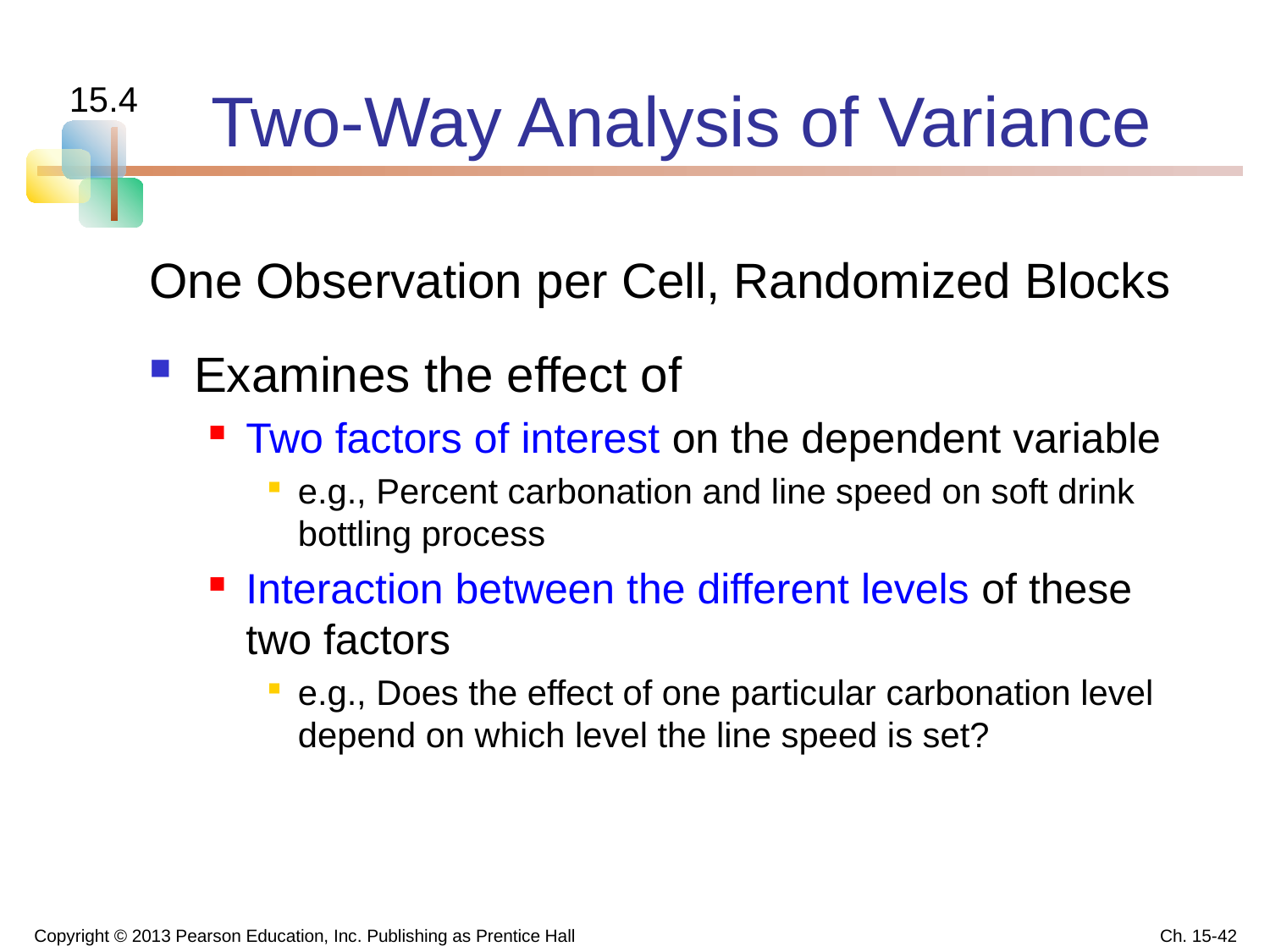

# Two-Way Analysis of Variance
15.4
One Observation per Cell, Randomized Blocks

Examines the effect of
Two factors of interest on the dependent variable
e.g., Percent carbonation and line speed on soft drink bottling process
Interaction between the different levels of these two factors
e.g., Does the effect of one particular carbonation level depend on which level the line speed is set?
Copyright © 2013 Pearson Education, Inc. Publishing as Prentice Hall
Ch. 15-42